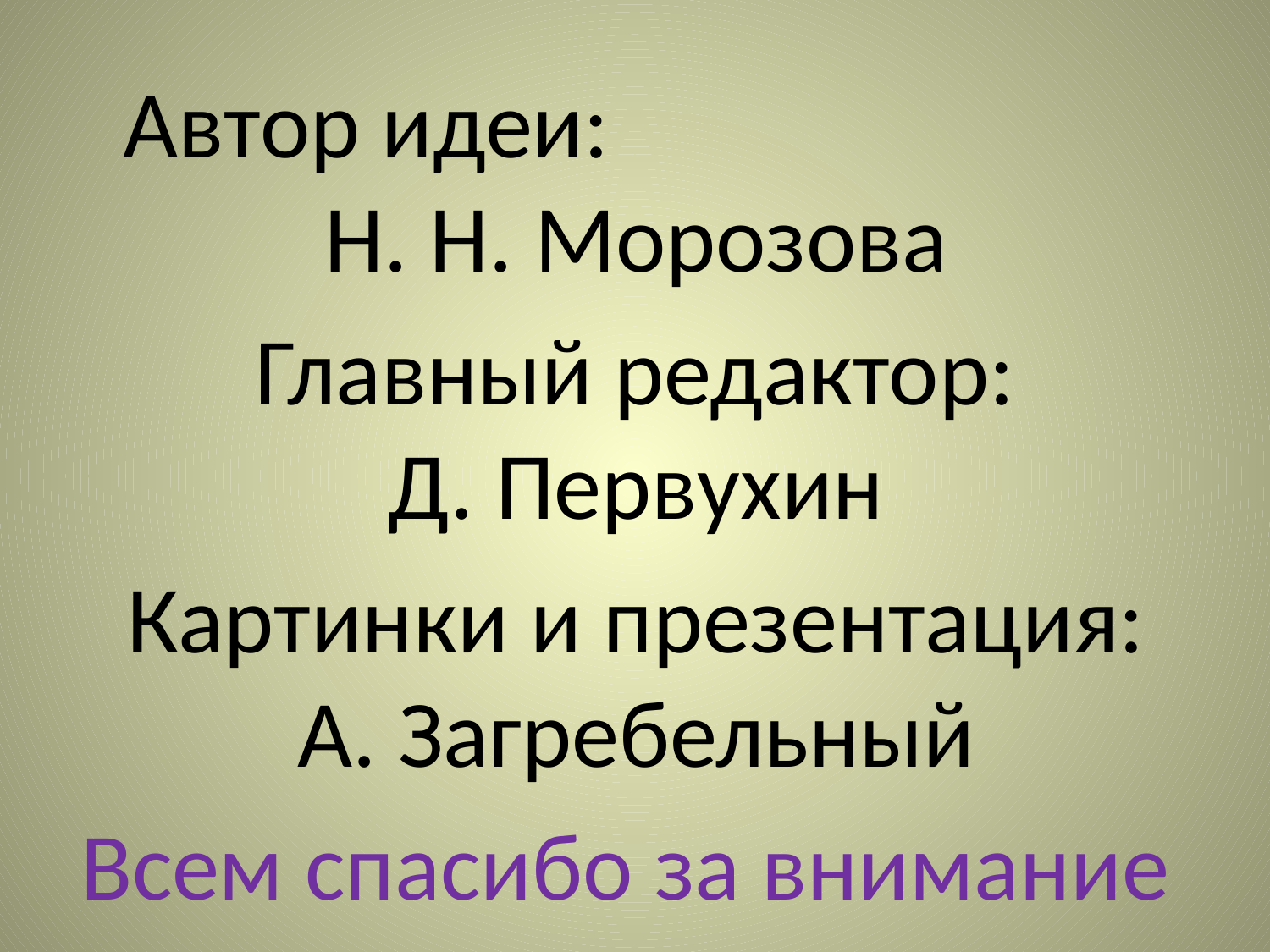

Автор идеи:                          Н. Н. Морозова
	Главный редактор:		 Д. Первухин
Картинки и презентация: А. Загребельный
Всем спасибо за внимание